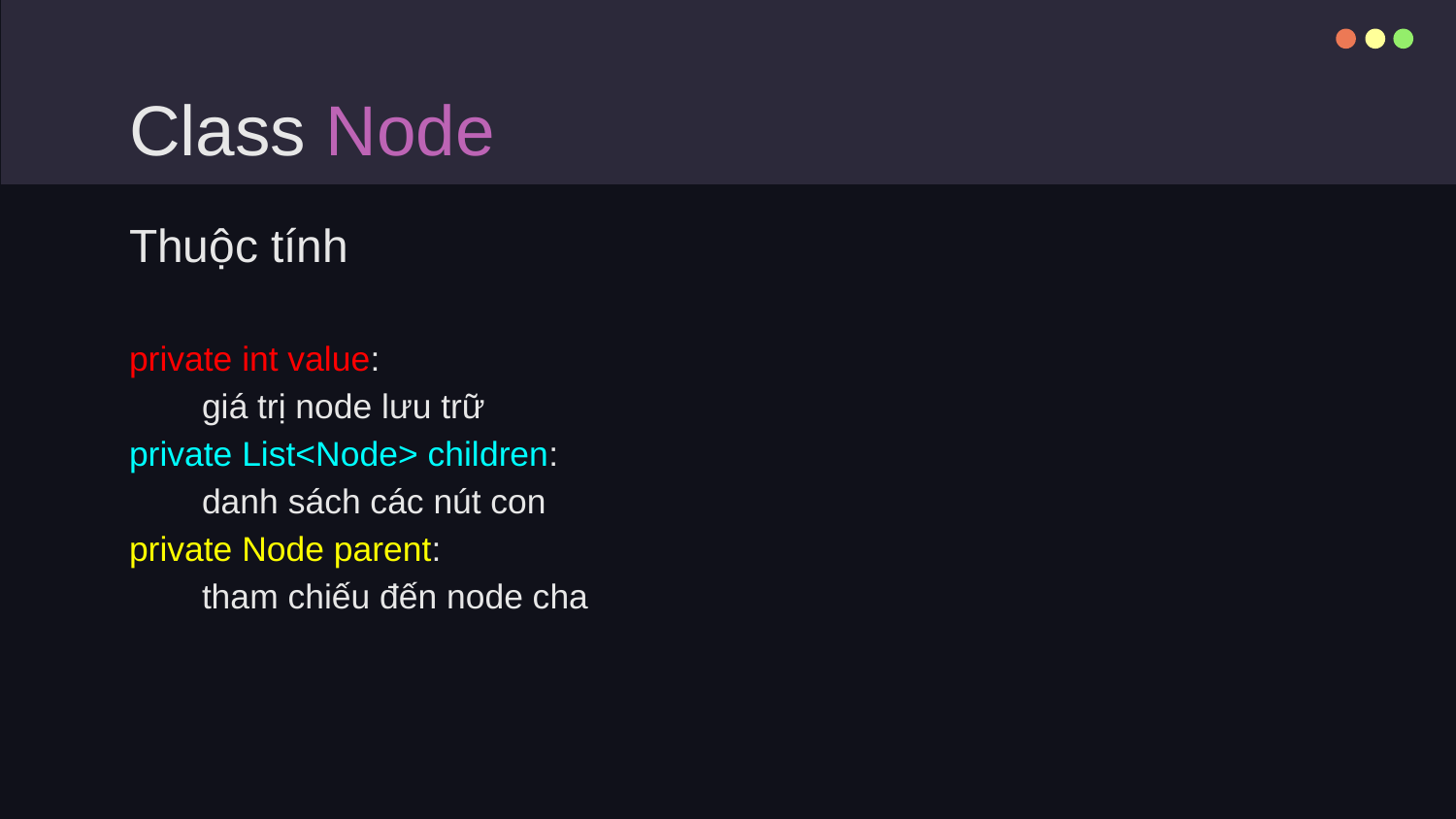

# Class Node
Thuộc tính

private int value:
giá trị node lưu trữ
private List<Node> children:
danh sách các nút con
private Node parent:
tham chiếu đến node cha